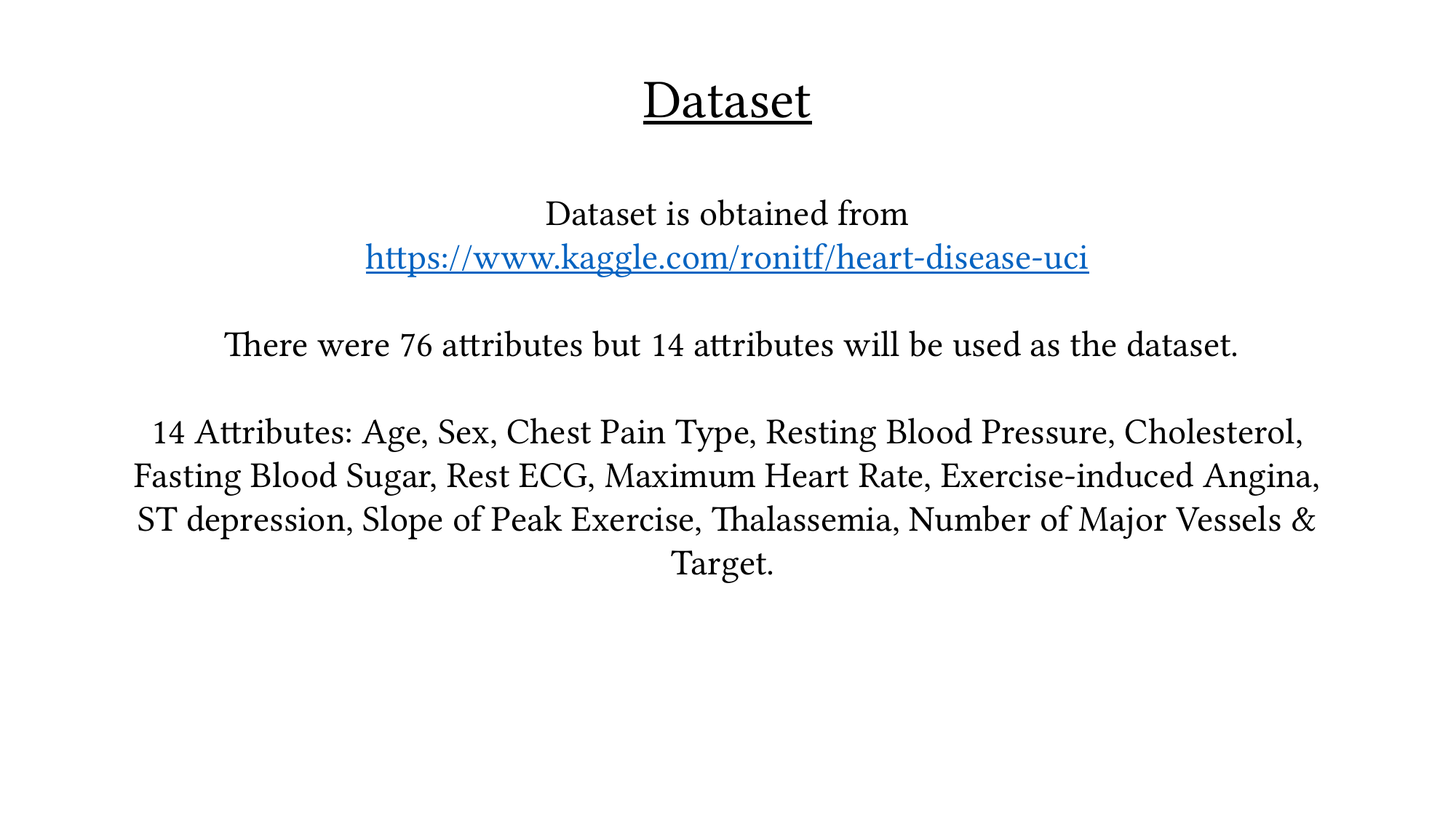

Dataset
 Dataset is obtained from
https://www.kaggle.com/ronitf/heart-disease-uci

 There were 76 attributes but 14 attributes will be used as the dataset.

14 Attributes: Age, Sex, Chest Pain Type, Resting Blood Pressure, Cholesterol, Fasting Blood Sugar, Rest ECG, Maximum Heart Rate, Exercise-induced Angina, ST depression, Slope of Peak Exercise, Thalassemia, Number of Major Vessels & Target.